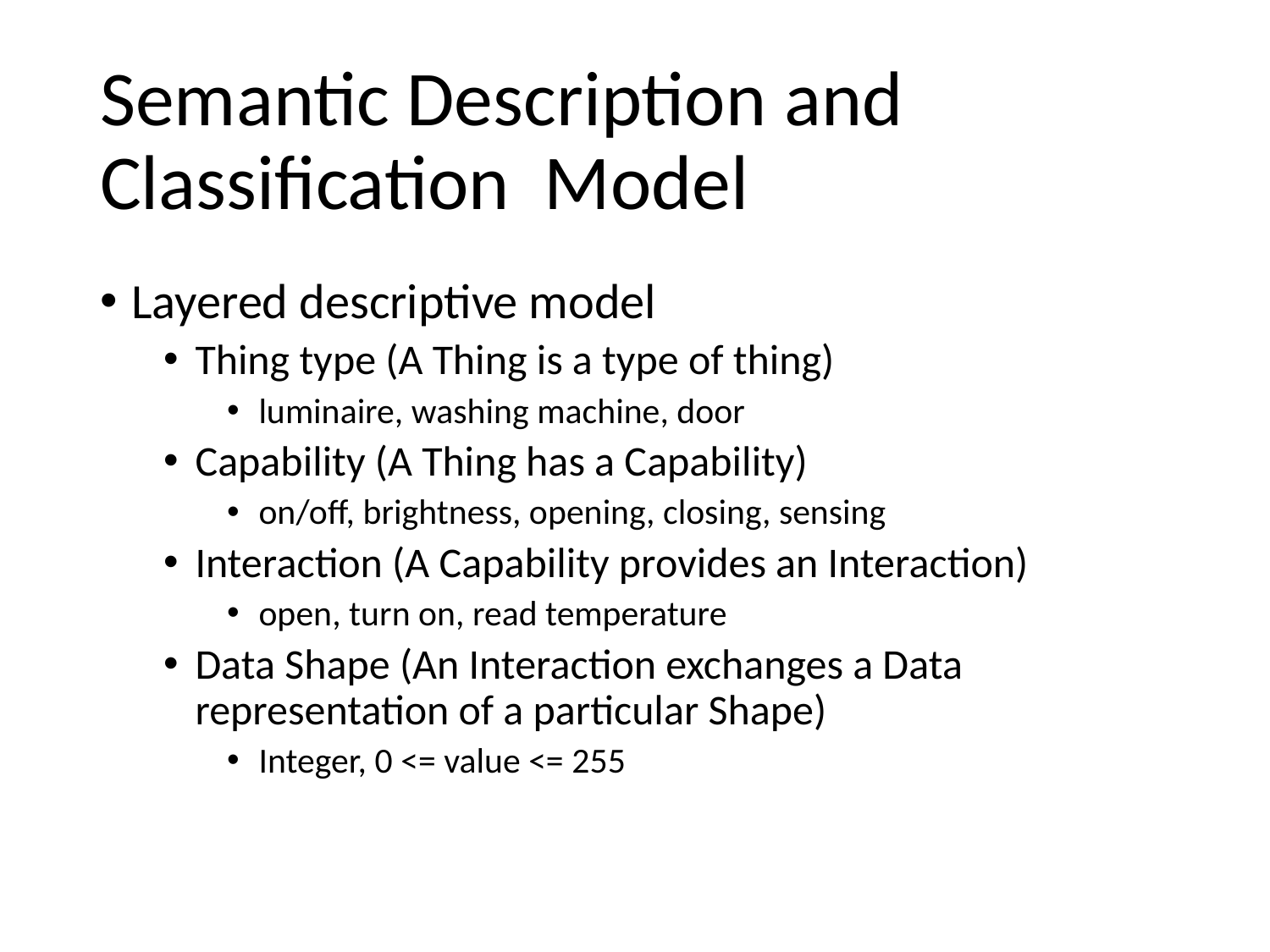

# Semantic Description and Classification  Model
Layered descriptive model
Thing type (A Thing is a type of thing)
luminaire, washing machine, door
Capability (A Thing has a Capability)
on/off, brightness, opening, closing, sensing
Interaction (A Capability provides an Interaction)
open, turn on, read temperature
Data Shape (An Interaction exchanges a Data representation of a particular Shape)
Integer, 0 <= value <= 255